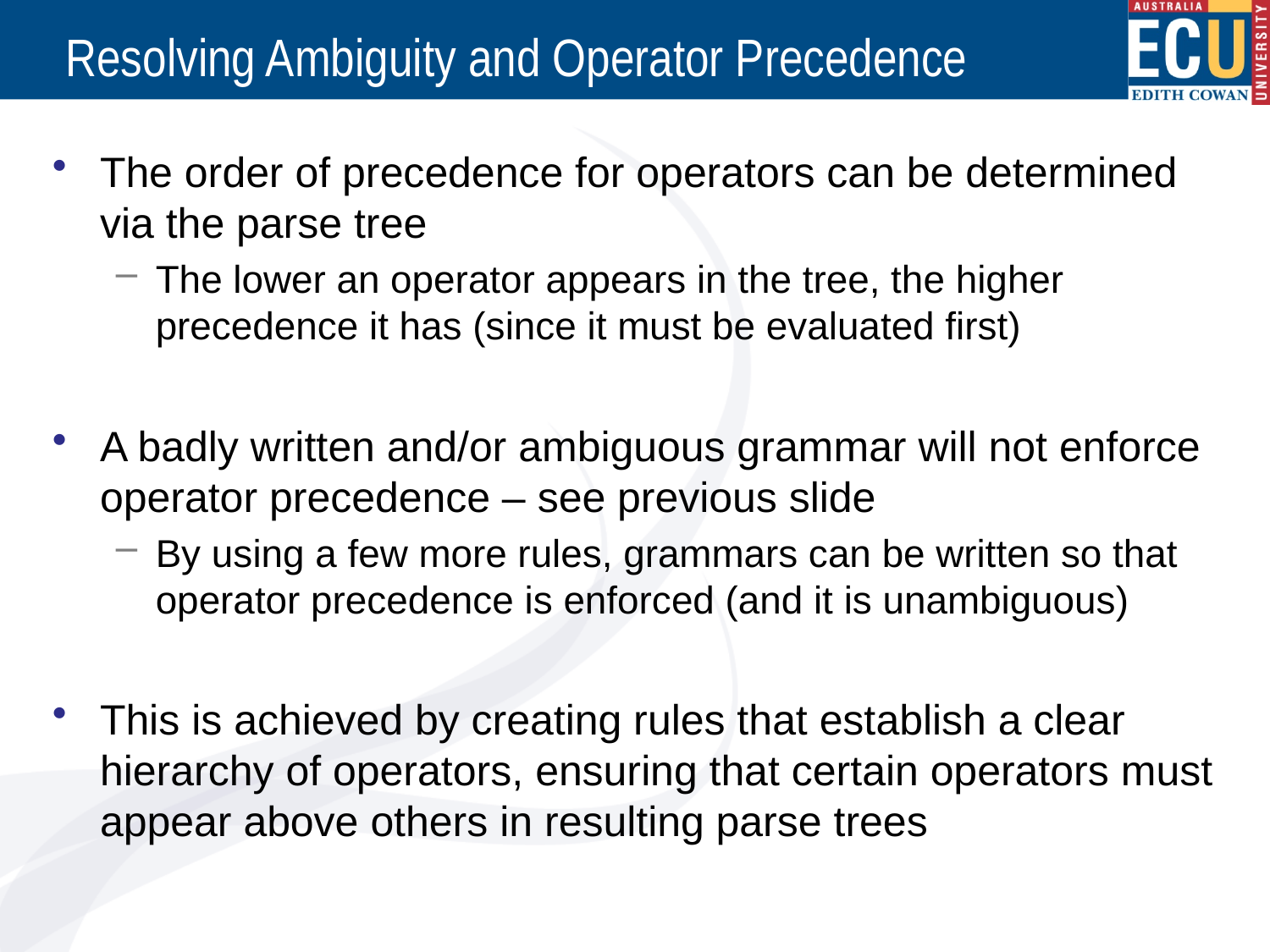

# Resolving Ambiguity and Operator Precedence
The order of precedence for operators can be determined via the parse tree
The lower an operator appears in the tree, the higher precedence it has (since it must be evaluated first)

A badly written and/or ambiguous grammar will not enforce operator precedence – see previous slide
By using a few more rules, grammars can be written so that operator precedence is enforced (and it is unambiguous)

This is achieved by creating rules that establish a clear hierarchy of operators, ensuring that certain operators must appear above others in resulting parse trees